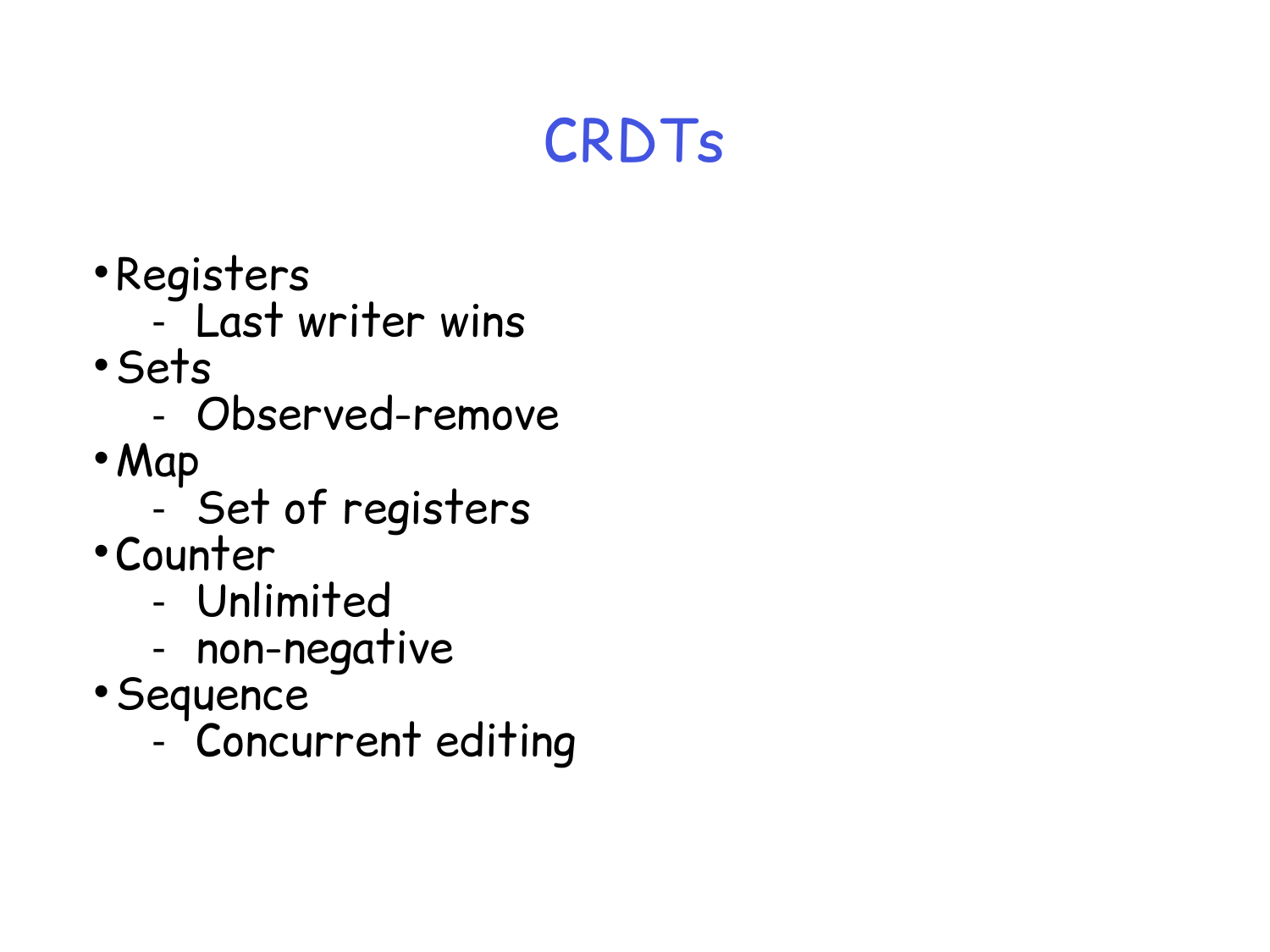

# CRDTs
Registers
Last writer wins
Sets
Observed-remove
Map
Set of registers
Counter
Unlimited
non-negative
Sequence
Concurrent editing